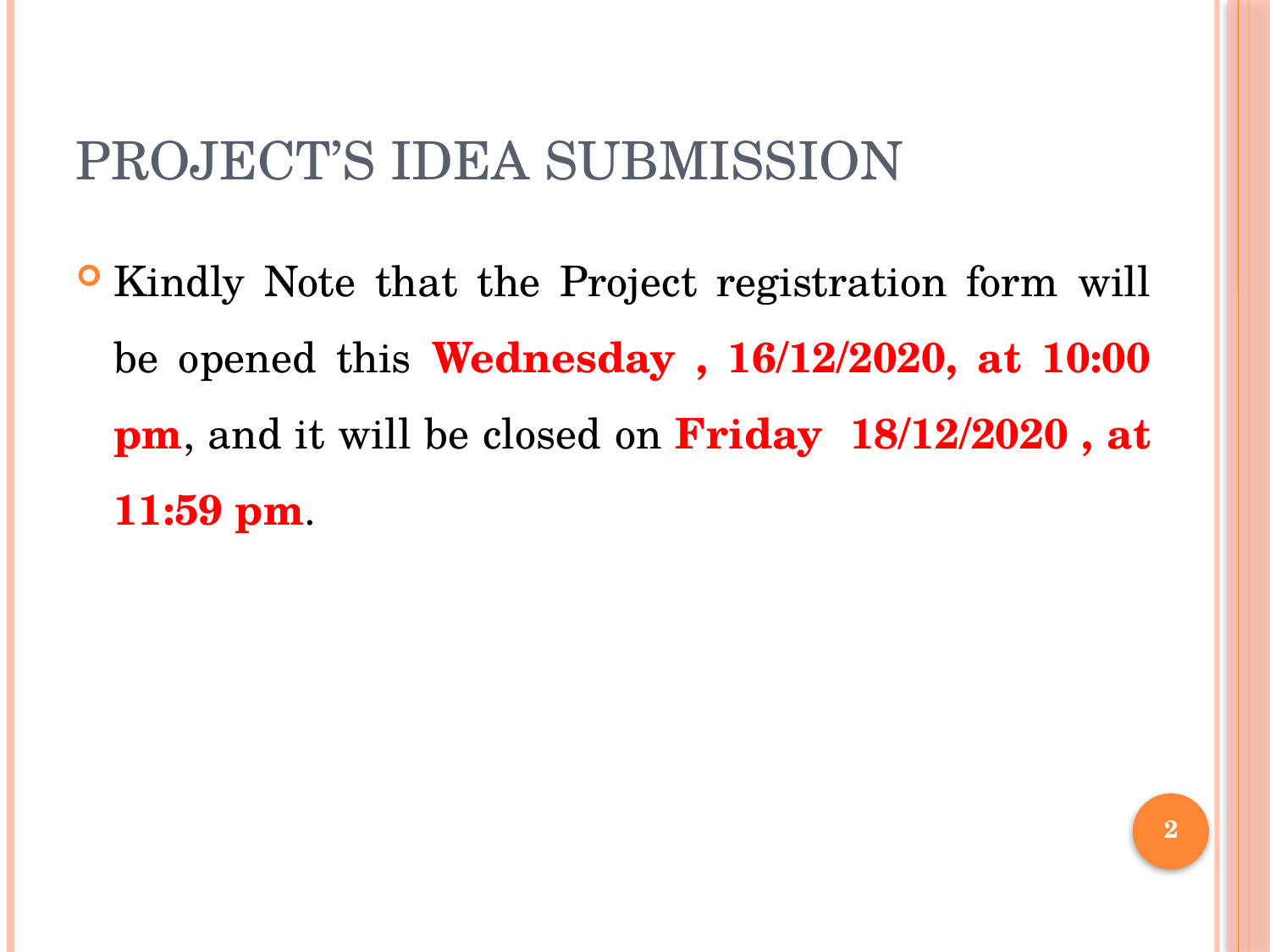

# Project’s Idea submission
Kindly Note that the Project registration form will be opened this Wednesday , 16/12/2020, at 10:00 pm, and it will be closed on Friday  18/12/2020 , at 11:59 pm.

2